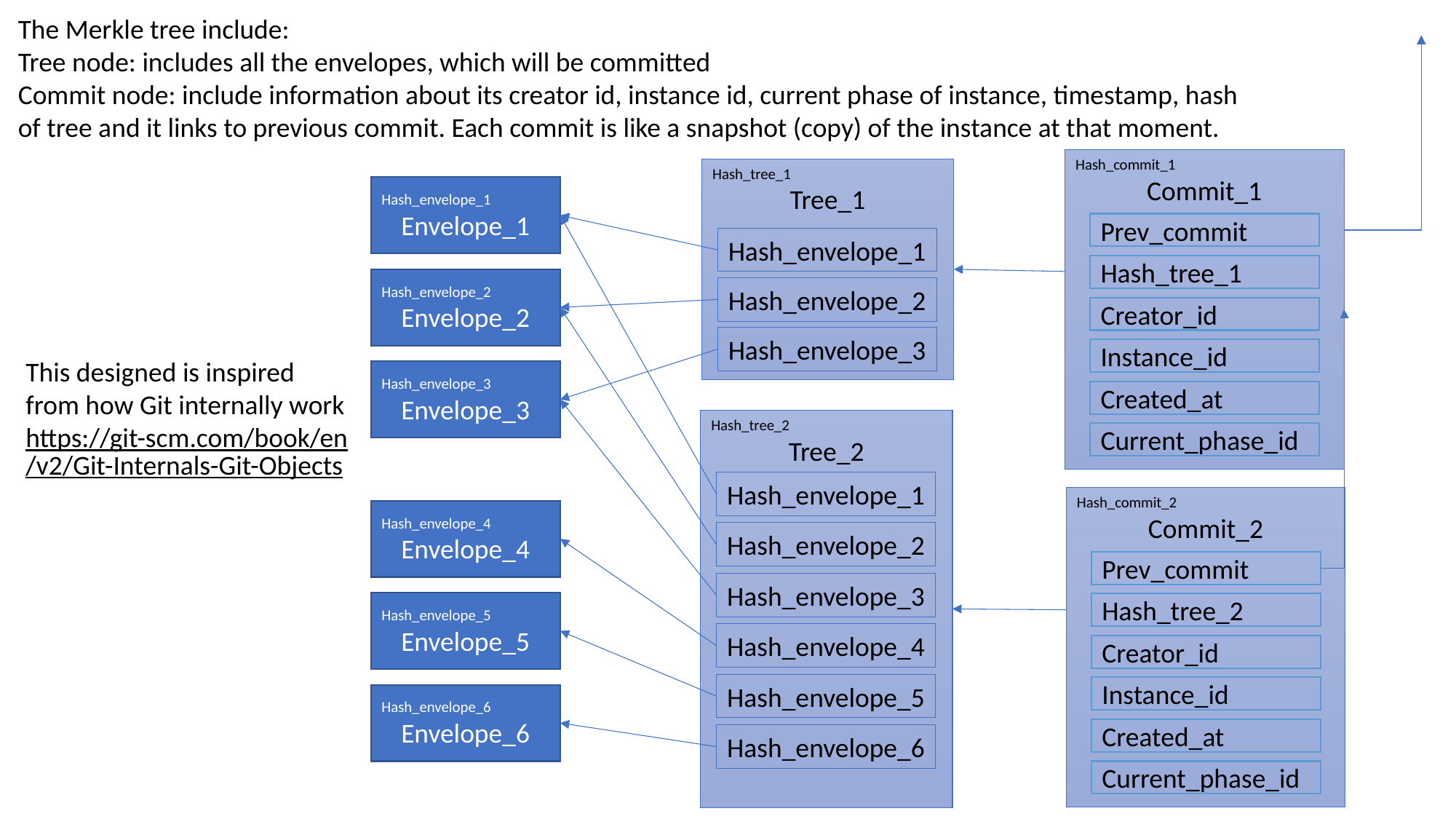

The Merkle tree include:
Tree node: includes all the envelopes, which will be committed
Commit node: include information about its creator id, instance id, current phase of instance, timestamp, hash of tree and it links to previous commit. Each commit is like a snapshot (copy) of the instance at that moment.
Hash_commit_1
Commit_1
Hash_tree_1
Tree_1
Hash_envelope_1
Envelope_1
Prev_commit
Hash_envelope_1
Hash_tree_1
Hash_envelope_2
Envelope_2
Hash_envelope_2
Creator_id
Hash_envelope_3
Instance_id
This designed is inspired from how Git internally work
https://git-scm.com/book/en/v2/Git-Internals-Git-Objects
Hash_envelope_3
Envelope_3
Created_at
Hash_tree_2
Tree_2
Current_phase_id
Hash_envelope_1
Hash_commit_2
Commit_2
Hash_envelope_4
Envelope_4
Hash_envelope_2
Prev_commit
Hash_envelope_3
Hash_envelope_5
Envelope_5
Hash_tree_2
Hash_envelope_4
Creator_id
Hash_envelope_5
Instance_id
Hash_envelope_6
Envelope_6
Created_at
Hash_envelope_6
Current_phase_id